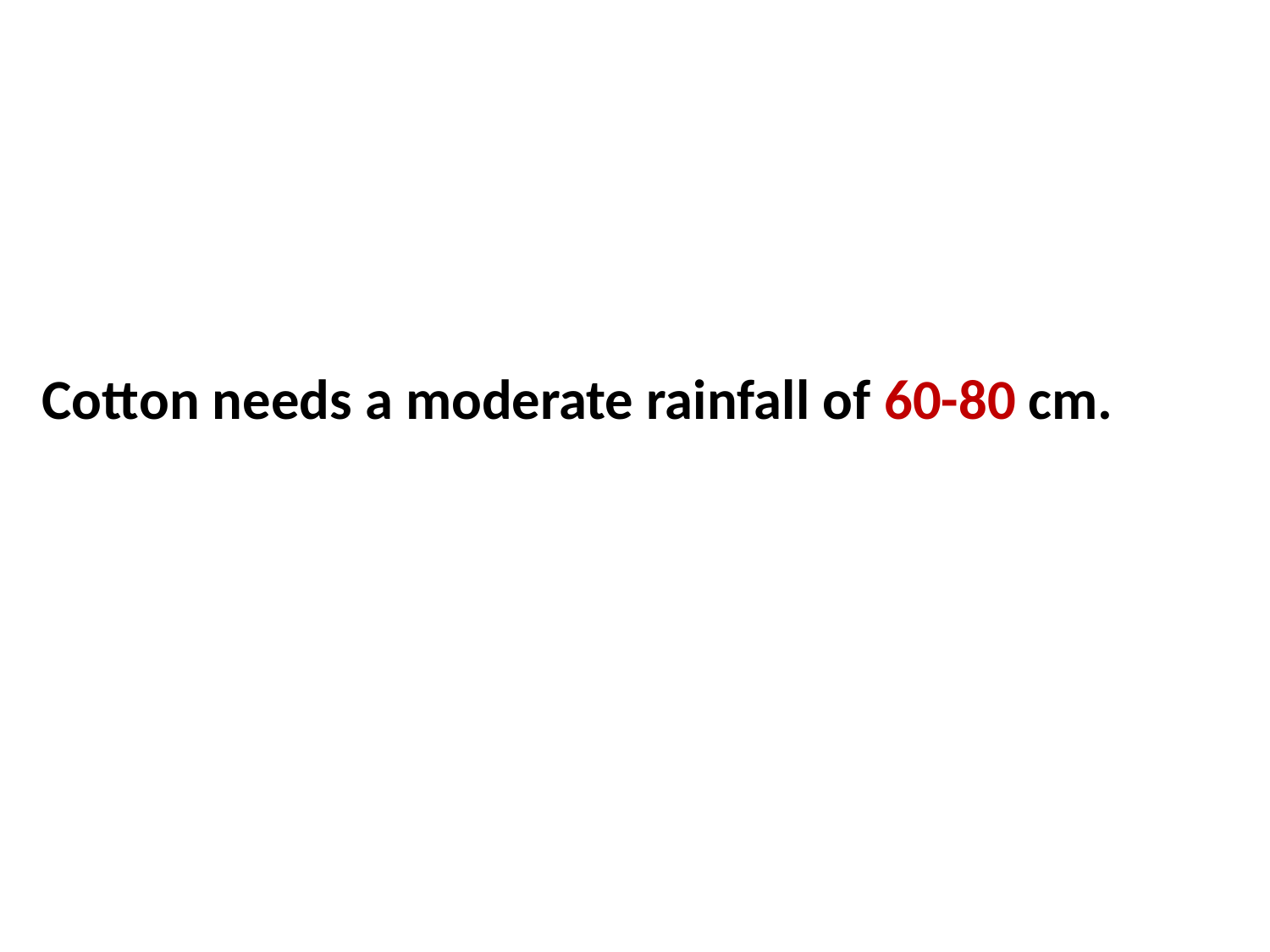

Cotton needs a moderate rainfall of 60-80 cm.